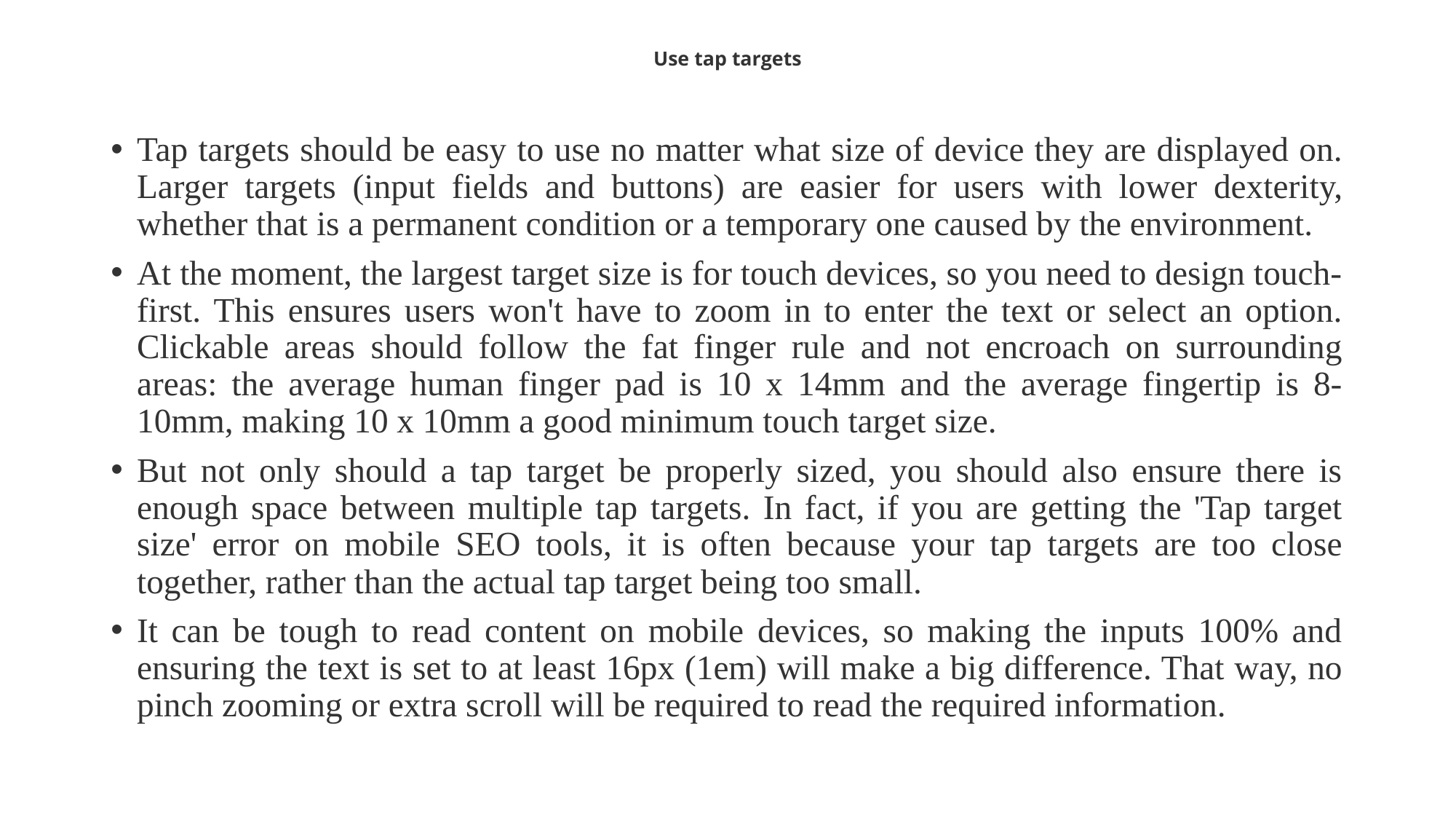

# Use tap targets
Tap targets should be easy to use no matter what size of device they are displayed on. Larger targets (input fields and buttons) are easier for users with lower dexterity, whether that is a permanent condition or a temporary one caused by the environment.
At the moment, the largest target size is for touch devices, so you need to design touch-first. This ensures users won't have to zoom in to enter the text or select an option. Clickable areas should follow the fat finger rule and not encroach on surrounding areas: the average human finger pad is 10 x 14mm and the average fingertip is 8-10mm, making 10 x 10mm a good minimum touch target size.
But not only should a tap target be properly sized, you should also ensure there is enough space between multiple tap targets. In fact, if you are getting the 'Tap target size' error on mobile SEO tools, it is often because your tap targets are too close together, rather than the actual tap target being too small.
It can be tough to read content on mobile devices, so making the inputs 100% and ensuring the text is set to at least 16px (1em) will make a big difference. That way, no pinch zooming or extra scroll will be required to read the required information.